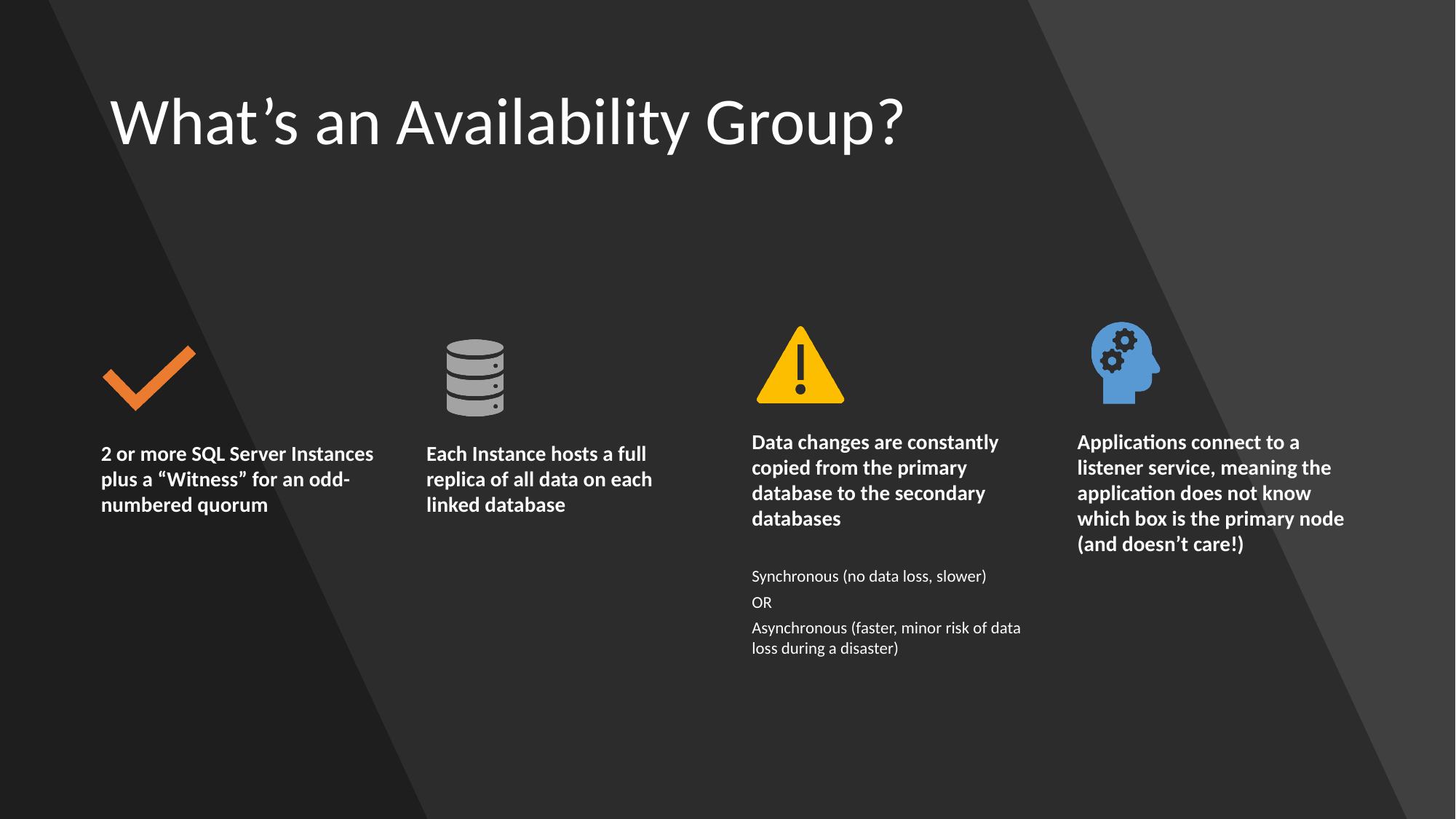

# What’s an Availability Group?
2 or more SQL Server Instances plus a “Witness” for an odd-numbered quorum
Each Instance hosts a full replica of all data on each linked database
Data changes are constantly copied from the primary database to the secondary databases
Synchronous (no data loss, slower)
OR
Asynchronous (faster, minor risk of data loss during a disaster)
Applications connect to a listener service, meaning the application does not know which box is the primary node (and doesn’t care!)